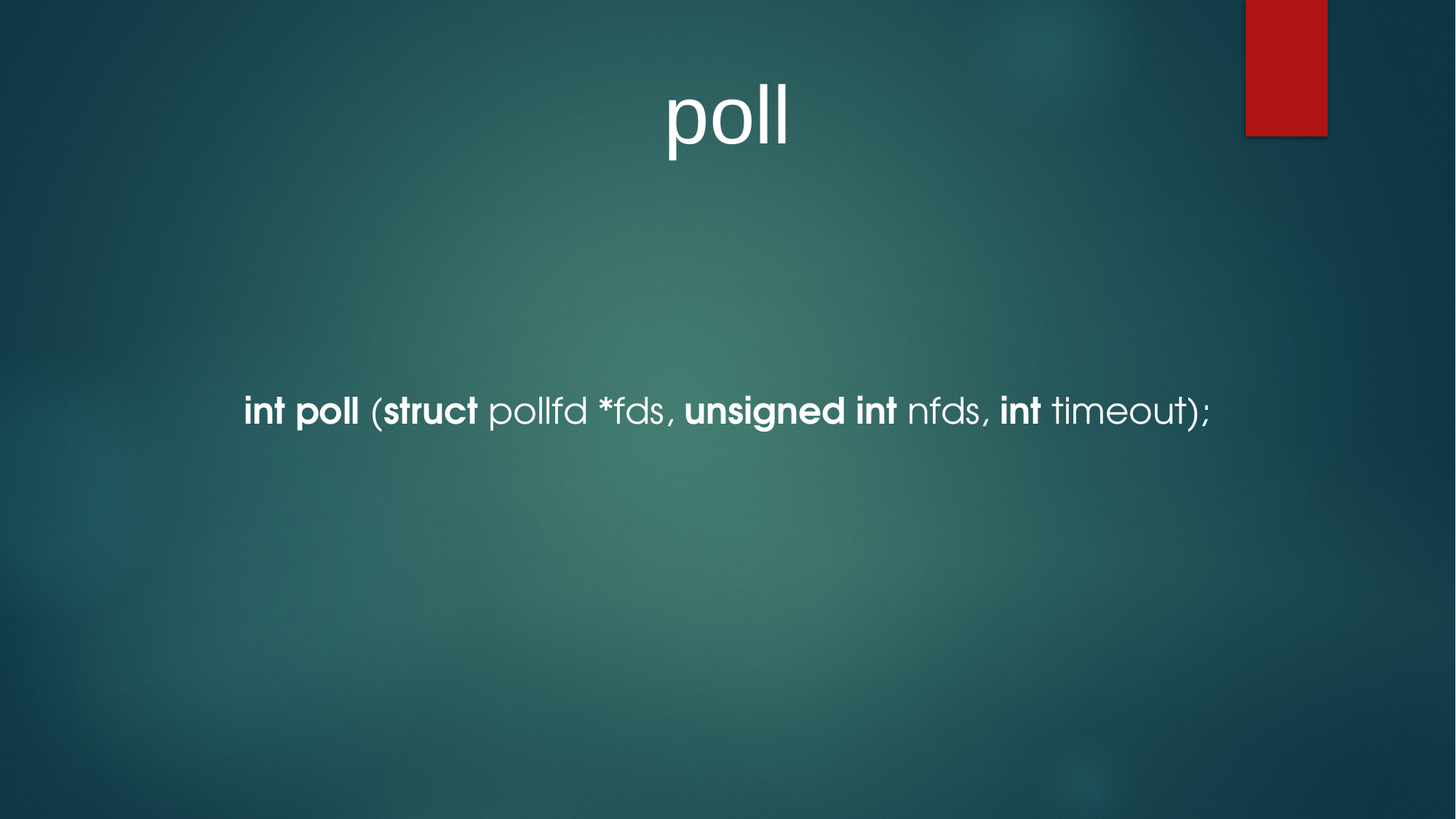

poll
int poll (struct pollfd *fds, unsigned int nfds, int timeout);